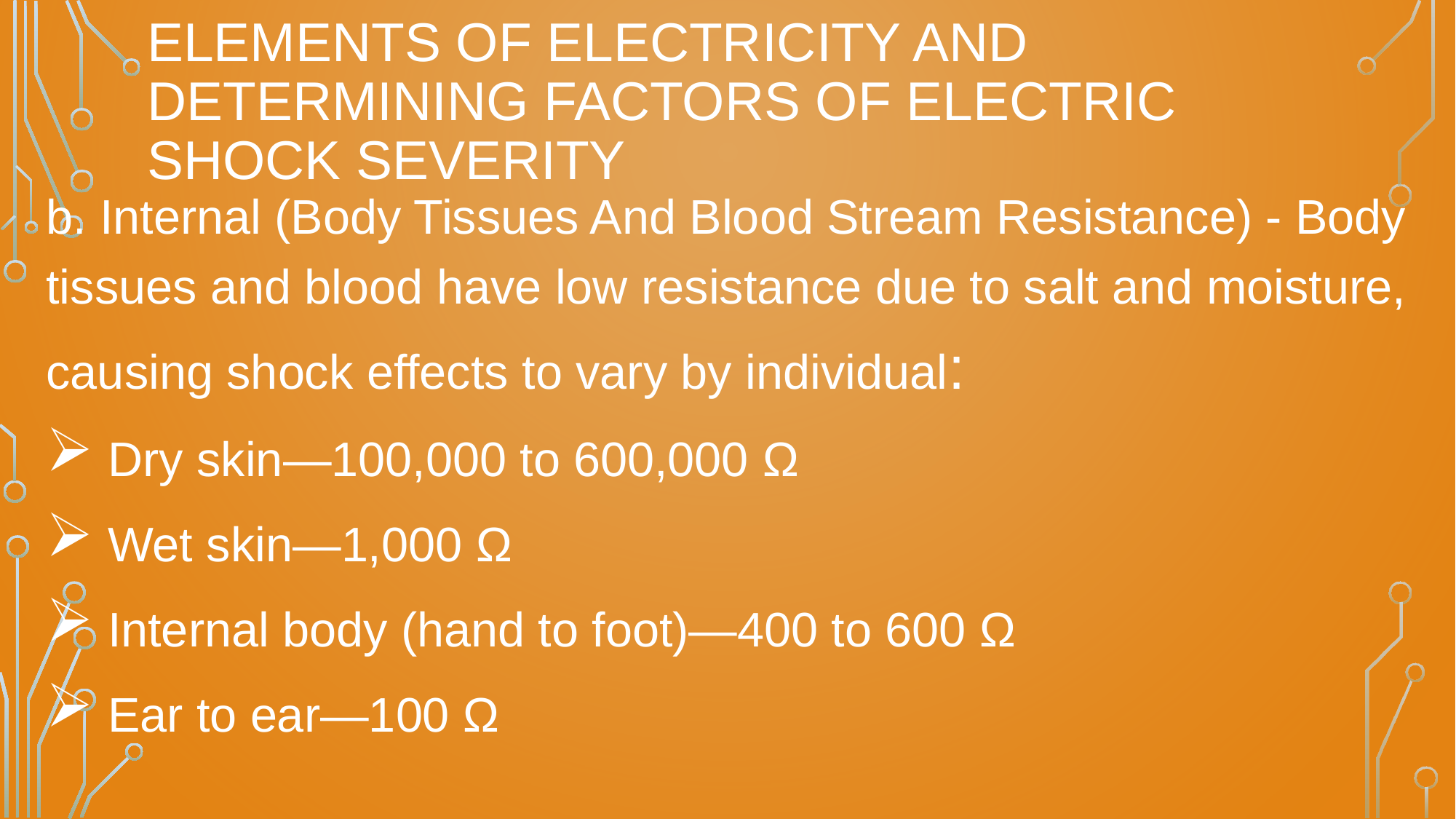

# Elements of electricity and determining factors of electric shock severity
b. Internal (Body Tissues And Blood Stream Resistance) - Body tissues and blood have low resistance due to salt and moisture, causing shock effects to vary by individual:
 Dry skin—100,000 to 600,000 Ω
 Wet skin—1,000 Ω
 Internal body (hand to foot)—400 to 600 Ω
 Ear to ear—100 Ω